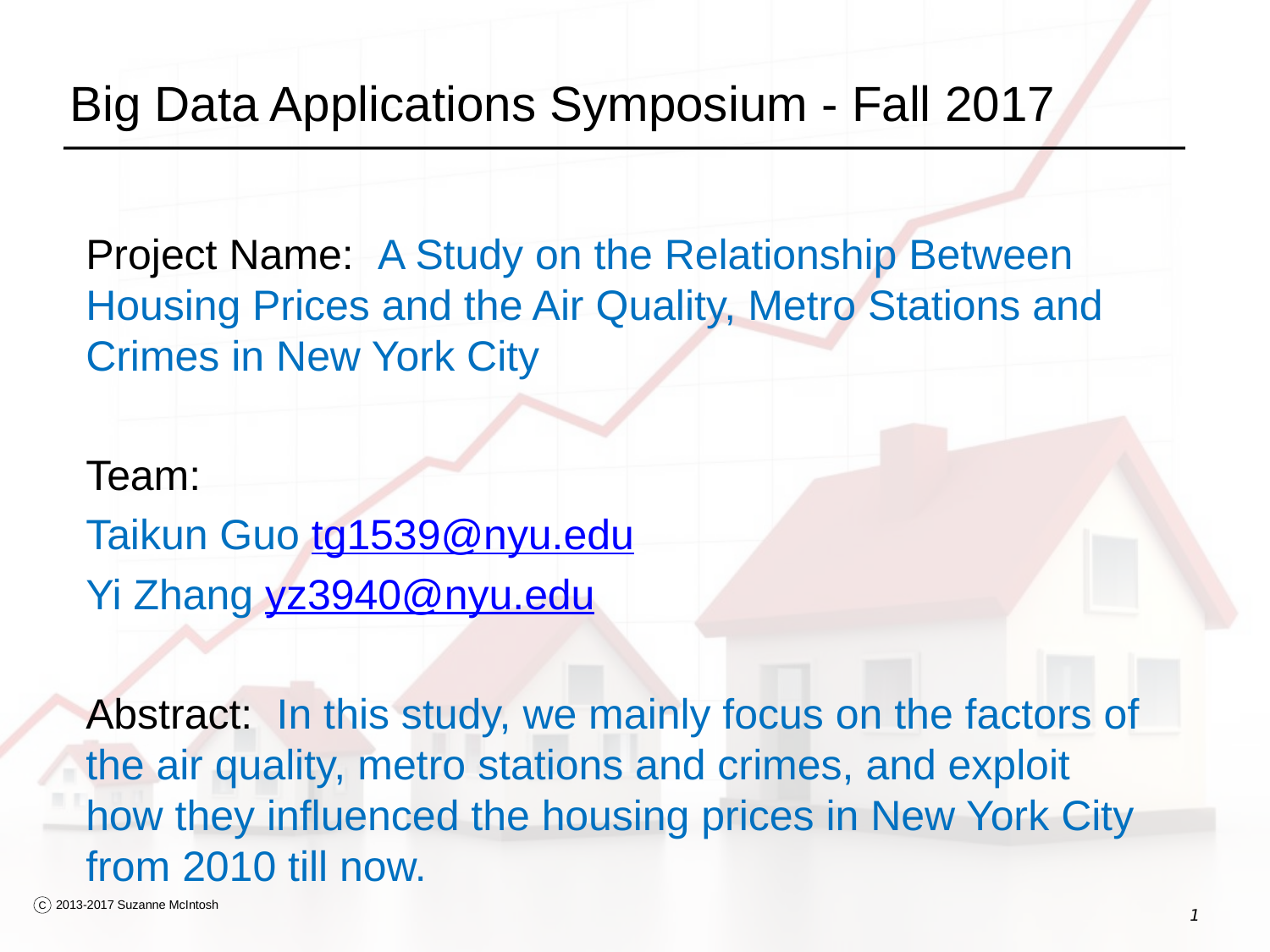

# Big Data Applications Symposium - Fall 2017

Project Name:  A Study on the Relationship Between Housing Prices and the Air Quality, Metro Stations and Crimes in New York City

Team:
Taikun Guo tg1539@nyu.edu
Yi Zhang yz3940@nyu.edu

Abstract:  In this study, we mainly focus on the factors of the air quality, metro stations and crimes, and exploit how they influenced the housing prices in New York City from 2010 till now.
1